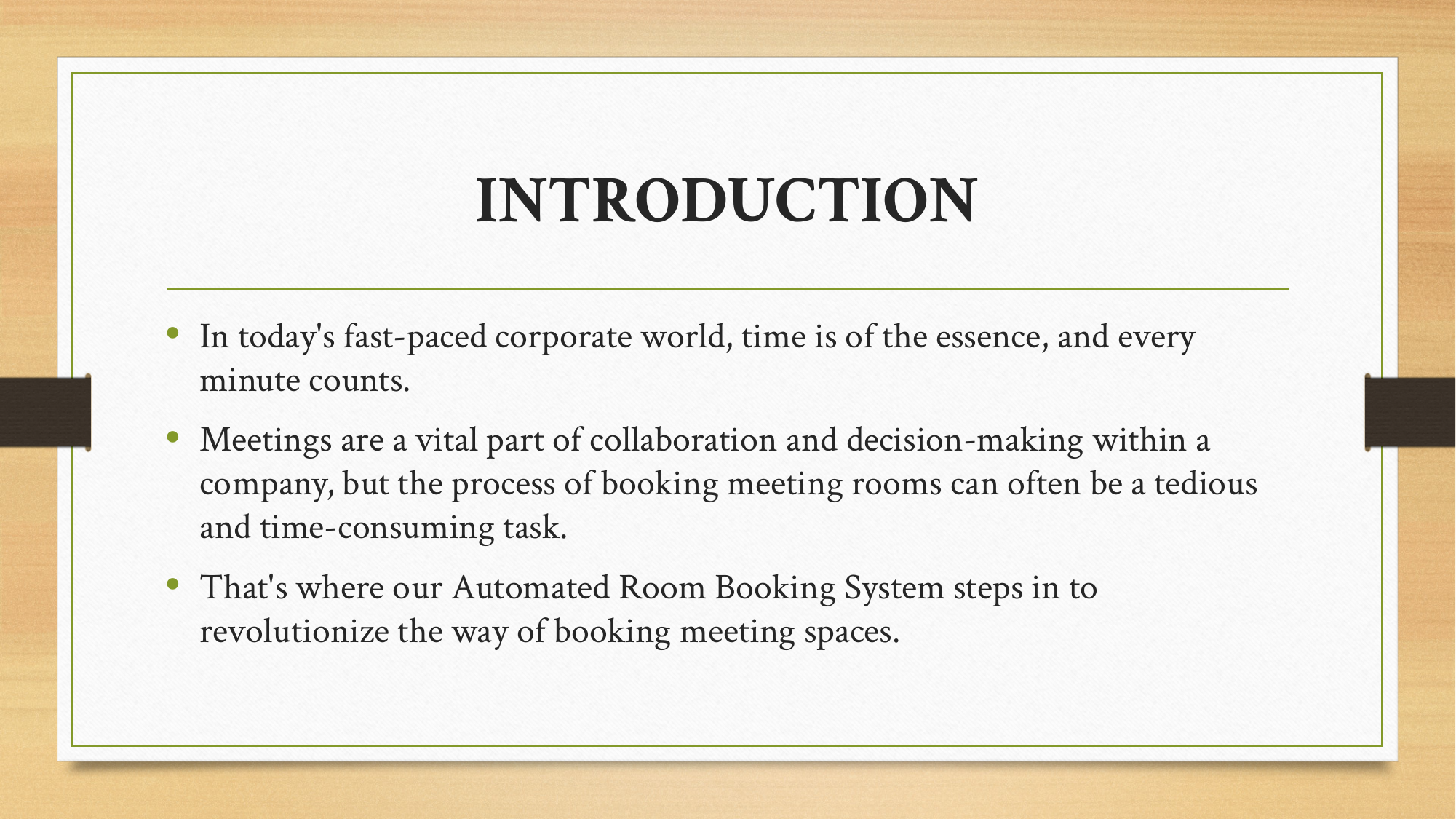

# INTRODUCTION
In today's fast-paced corporate world, time is of the essence, and every minute counts.
Meetings are a vital part of collaboration and decision-making within a company, but the process of booking meeting rooms can often be a tedious and time-consuming task.
That's where our Automated Room Booking System steps in to revolutionize the way of booking meeting spaces.